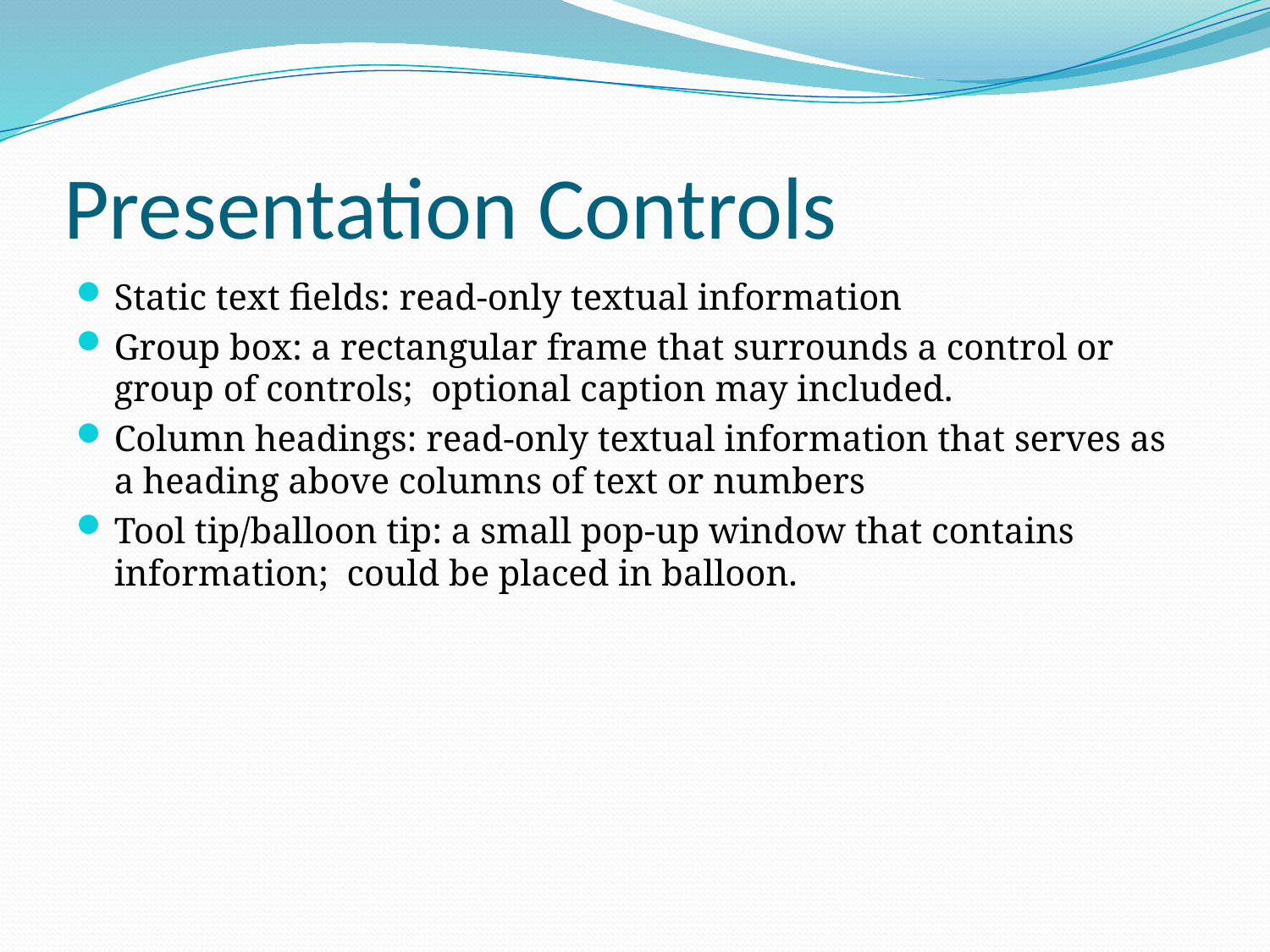

# Presentation Controls
Static text fields: read-only textual information
Group box: a rectangular frame that surrounds a control or group of controls;  optional caption may included.
Column headings: read-only textual information that serves as a heading above columns of text or numbers
Tool tip/balloon tip: a small pop-up window that contains information;  could be placed in balloon.